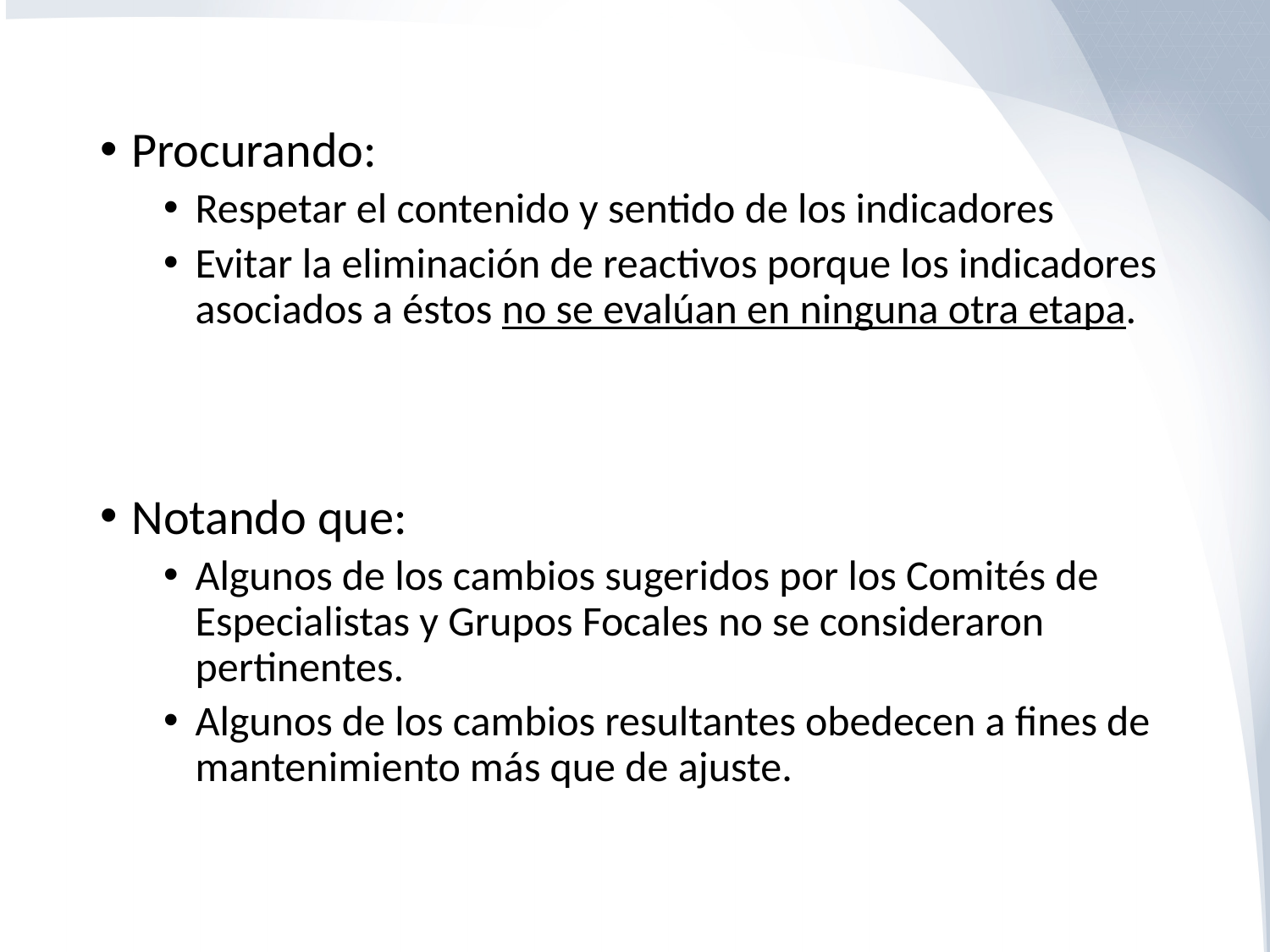

#
Procurando:
Respetar el contenido y sentido de los indicadores
Evitar la eliminación de reactivos porque los indicadores asociados a éstos no se evalúan en ninguna otra etapa.

Notando que:
Algunos de los cambios sugeridos por los Comités de Especialistas y Grupos Focales no se consideraron pertinentes.
Algunos de los cambios resultantes obedecen a fines de mantenimiento más que de ajuste.